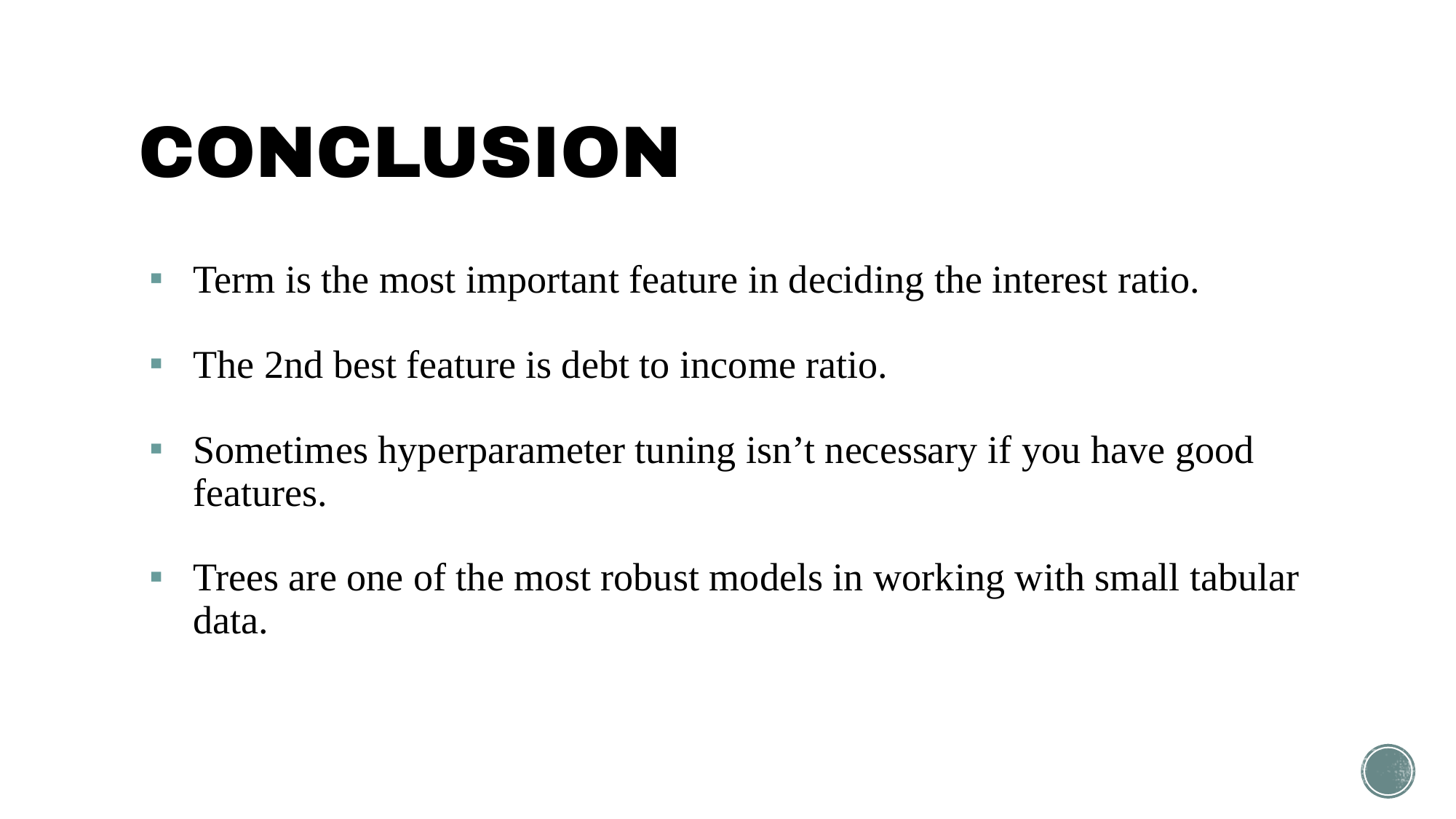

# CONCLUSION
Term is the most important feature in deciding the interest ratio.

The 2nd best feature is debt to income ratio.

Sometimes hyperparameter tuning isn’t necessary if you have good features.

Trees are one of the most robust models in working with small tabular data.